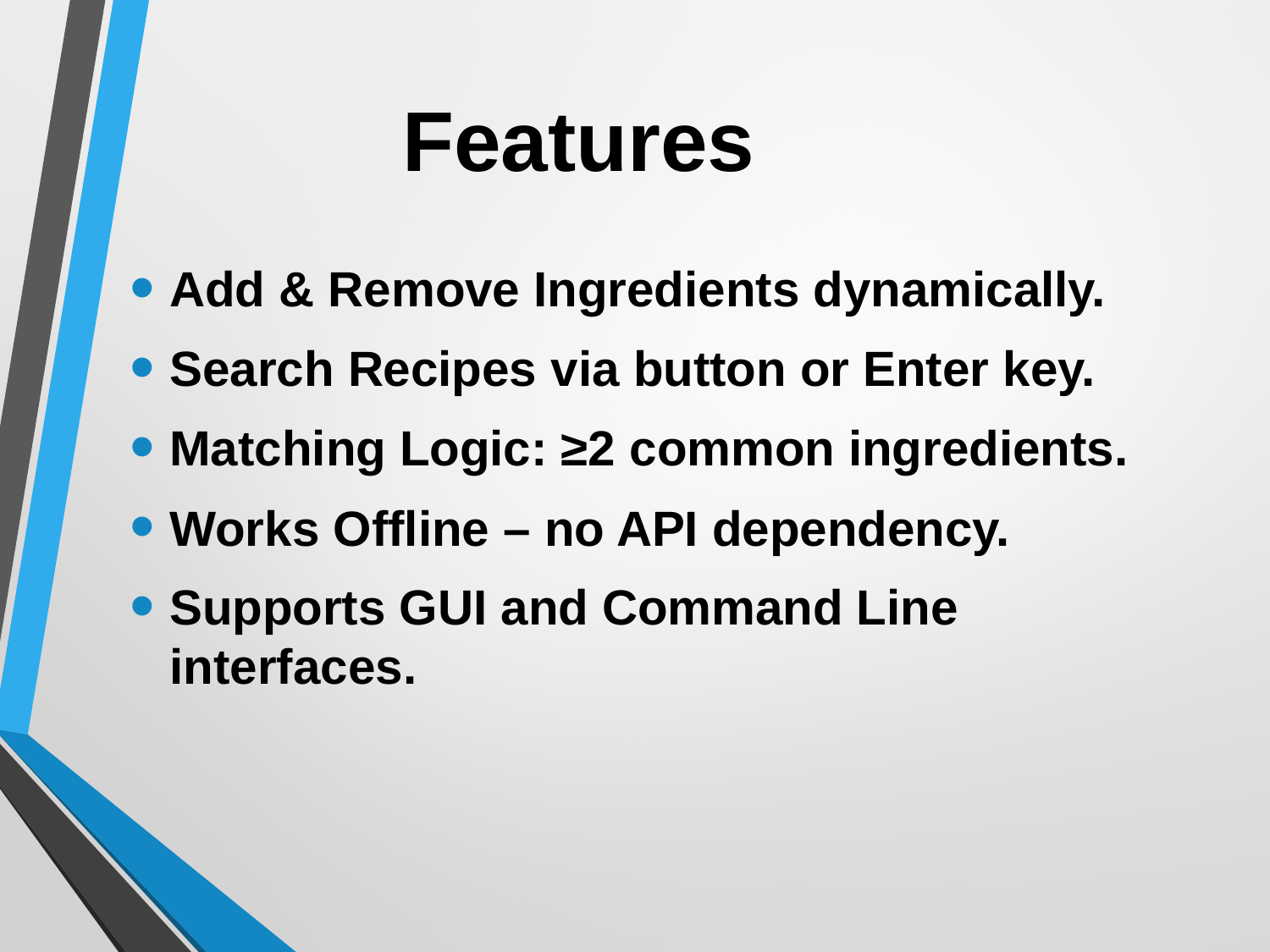

# Features
Add & Remove Ingredients dynamically.
Search Recipes via button or Enter key.
Matching Logic: ≥2 common ingredients.
Works Offline – no API dependency.
Supports GUI and Command Line interfaces.